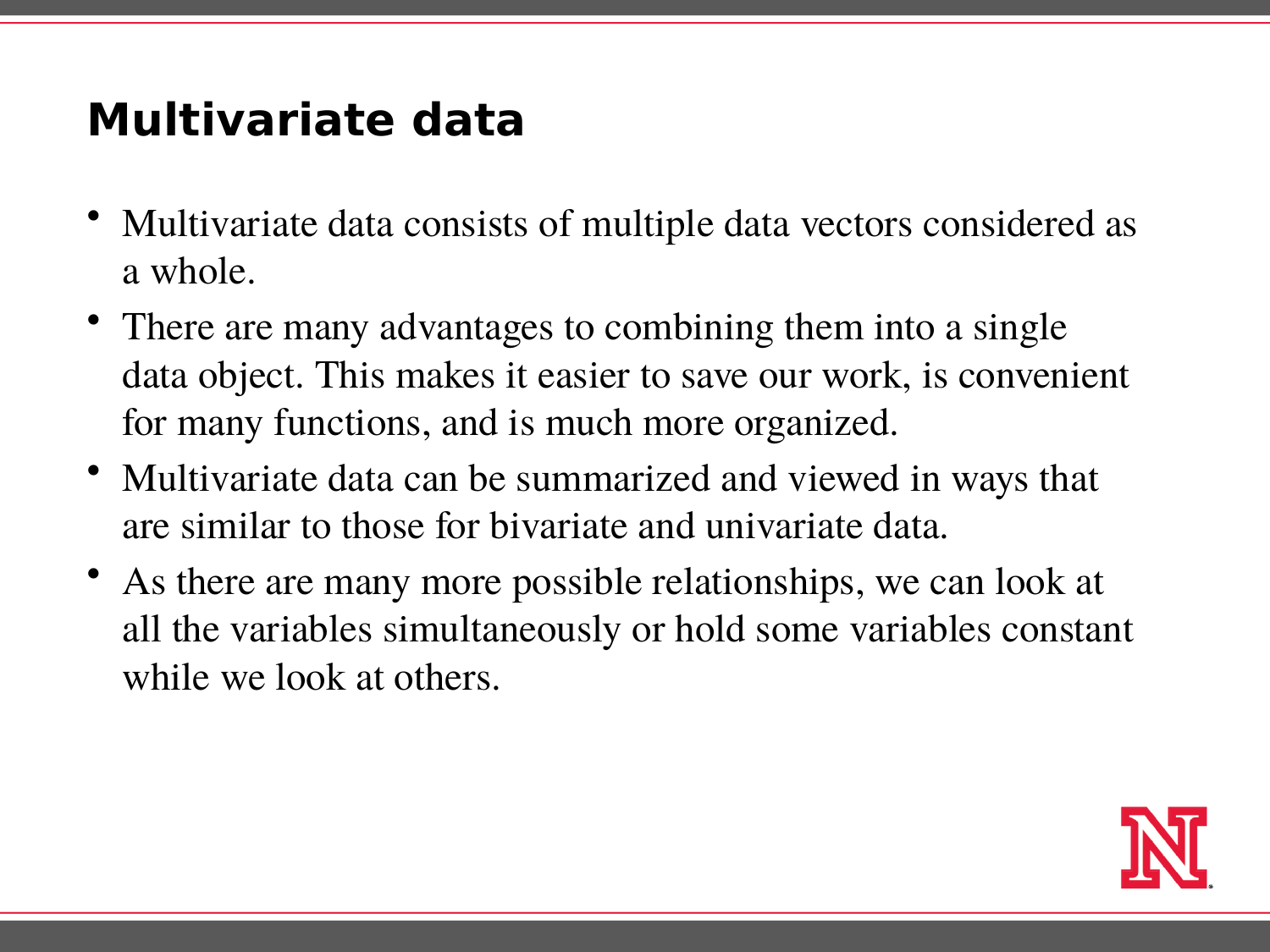

# Multivariate data
Multivariate data consists of multiple data vectors considered as a whole.
There are many advantages to combining them into a single data object. This makes it easier to save our work, is convenient for many functions, and is much more organized.
Multivariate data can be summarized and viewed in ways that are similar to those for bivariate and univariate data.
As there are many more possible relationships, we can look at all the variables simultaneously or hold some variables constant while we look at others.